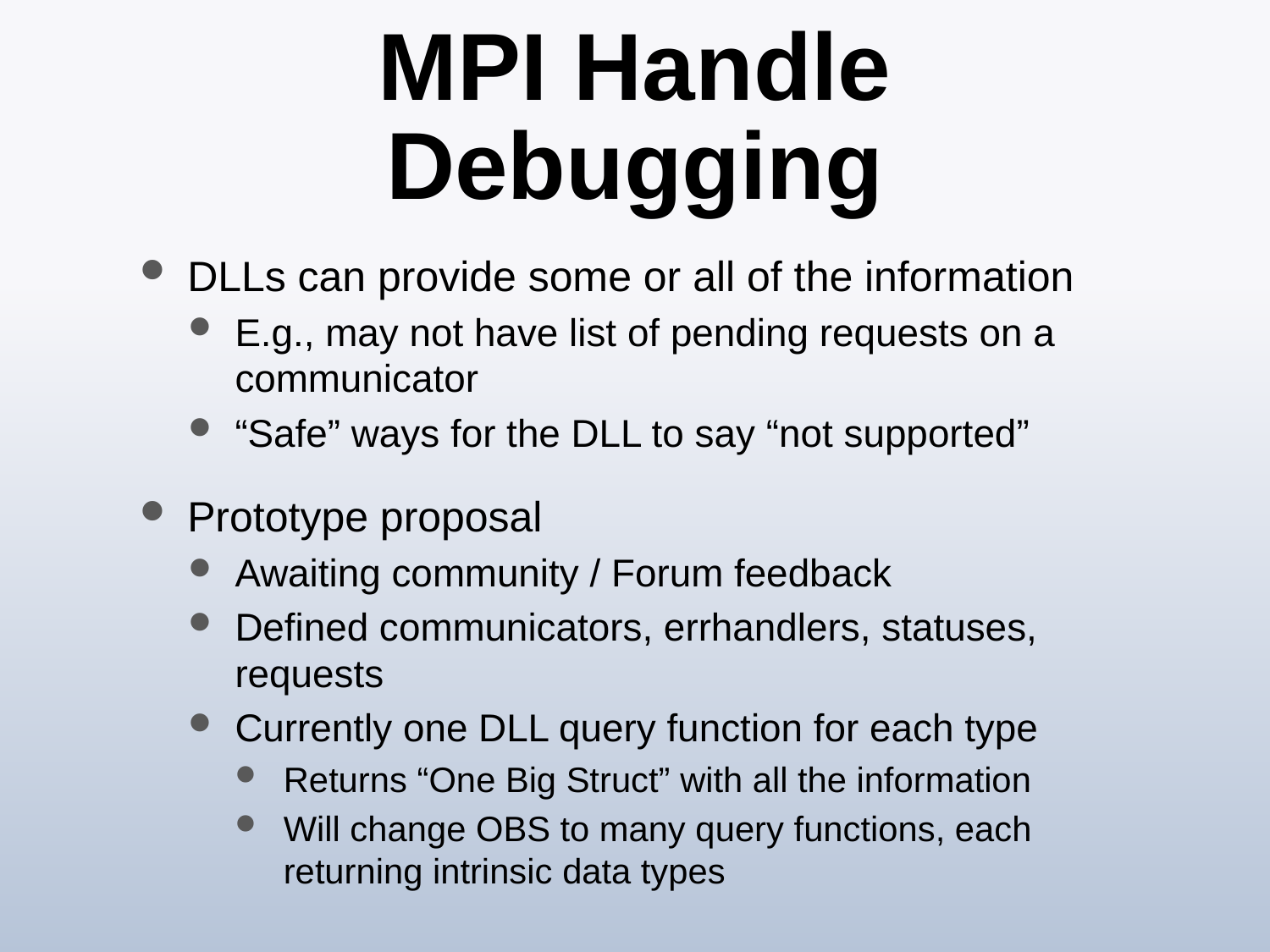

# MPI Handle Debugging
DLLs can provide some or all of the information
E.g., may not have list of pending requests on a communicator
“Safe” ways for the DLL to say “not supported”
Prototype proposal
Awaiting community / Forum feedback
Defined communicators, errhandlers, statuses, requests
Currently one DLL query function for each type
Returns “One Big Struct” with all the information
Will change OBS to many query functions, each returning intrinsic data types